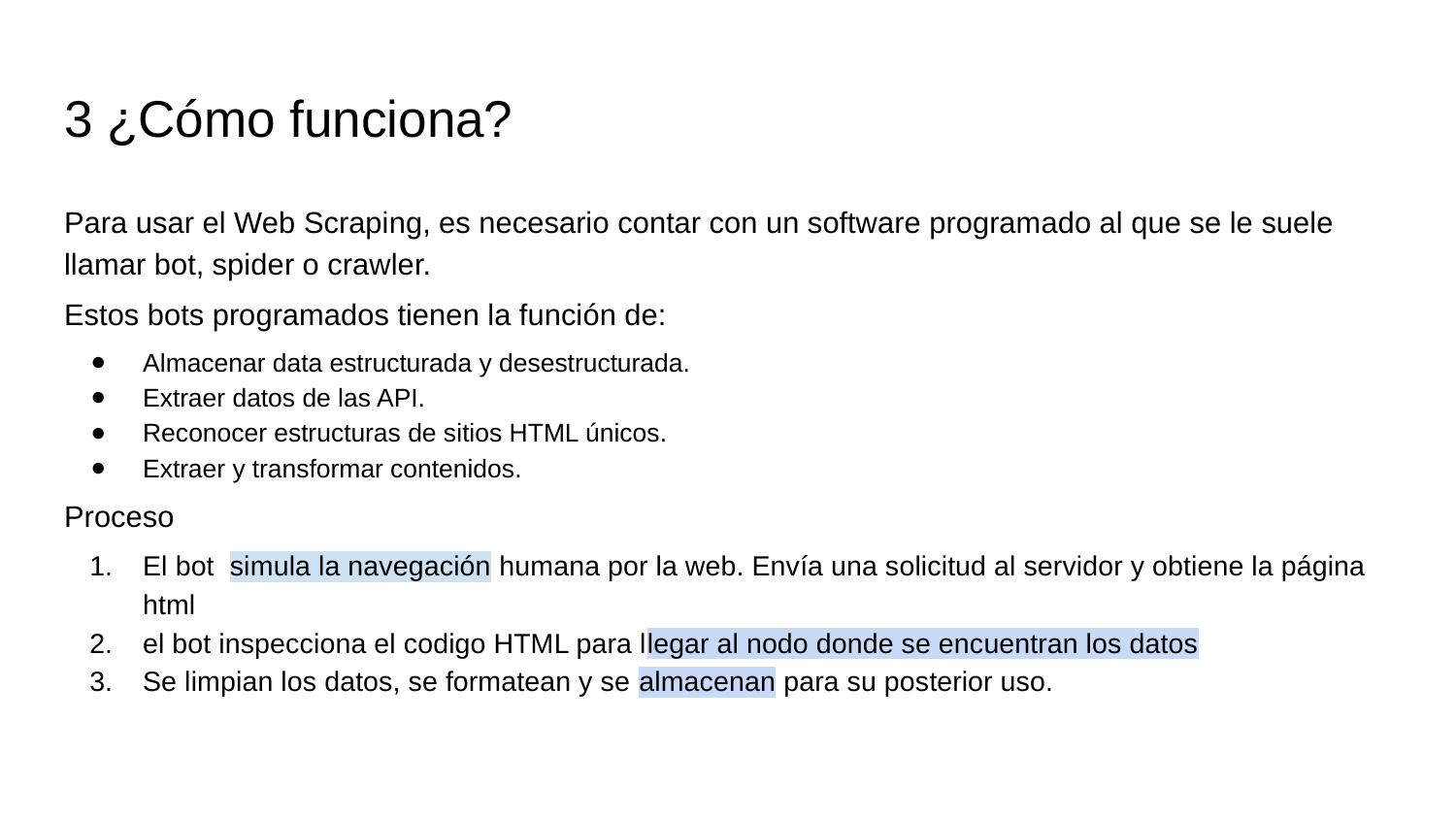

# 3 ¿Cómo funciona?
Para usar el Web Scraping, es necesario contar con un software programado al que se le suele llamar bot, spider o crawler.
Estos bots programados tienen la función de:
Almacenar data estructurada y desestructurada.
Extraer datos de las API.
Reconocer estructuras de sitios HTML únicos.
Extraer y transformar contenidos.
Proceso
El bot  simula la navegación humana por la web. Envía una solicitud al servidor y obtiene la página html
el bot inspecciona el codigo HTML para llegar al nodo donde se encuentran los datos
Se limpian los datos, se formatean y se almacenan para su posterior uso.